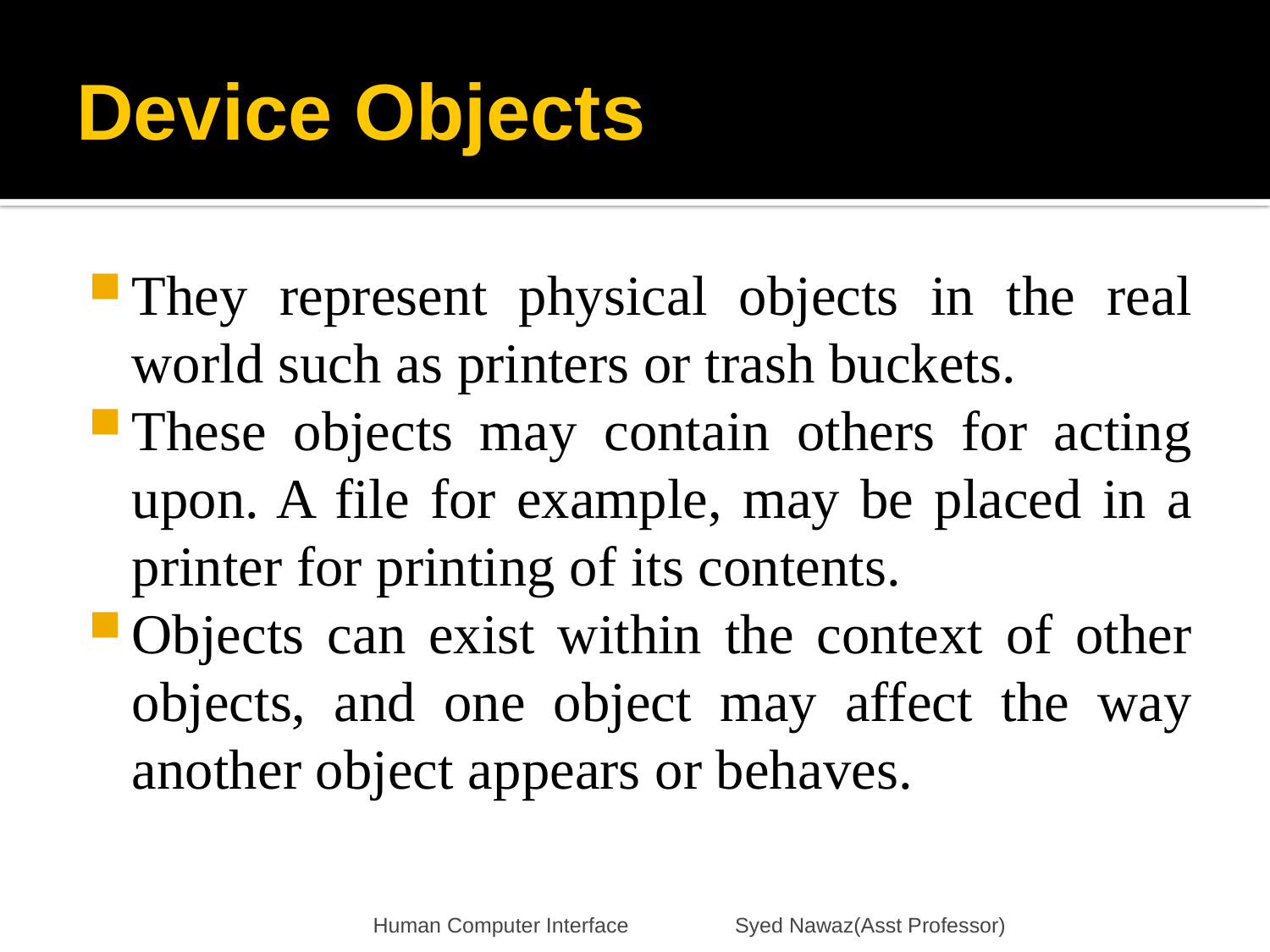

# Device Objects
They represent physical objects in the real world such as printers or trash buckets.
These objects may contain others for acting upon. A file for example, may be placed in a printer for printing of its contents.
Objects can exist within the context of other objects, and one object may affect the way another object appears or behaves.

Human Computer Interface                  Syed Nawaz(Asst Professor)